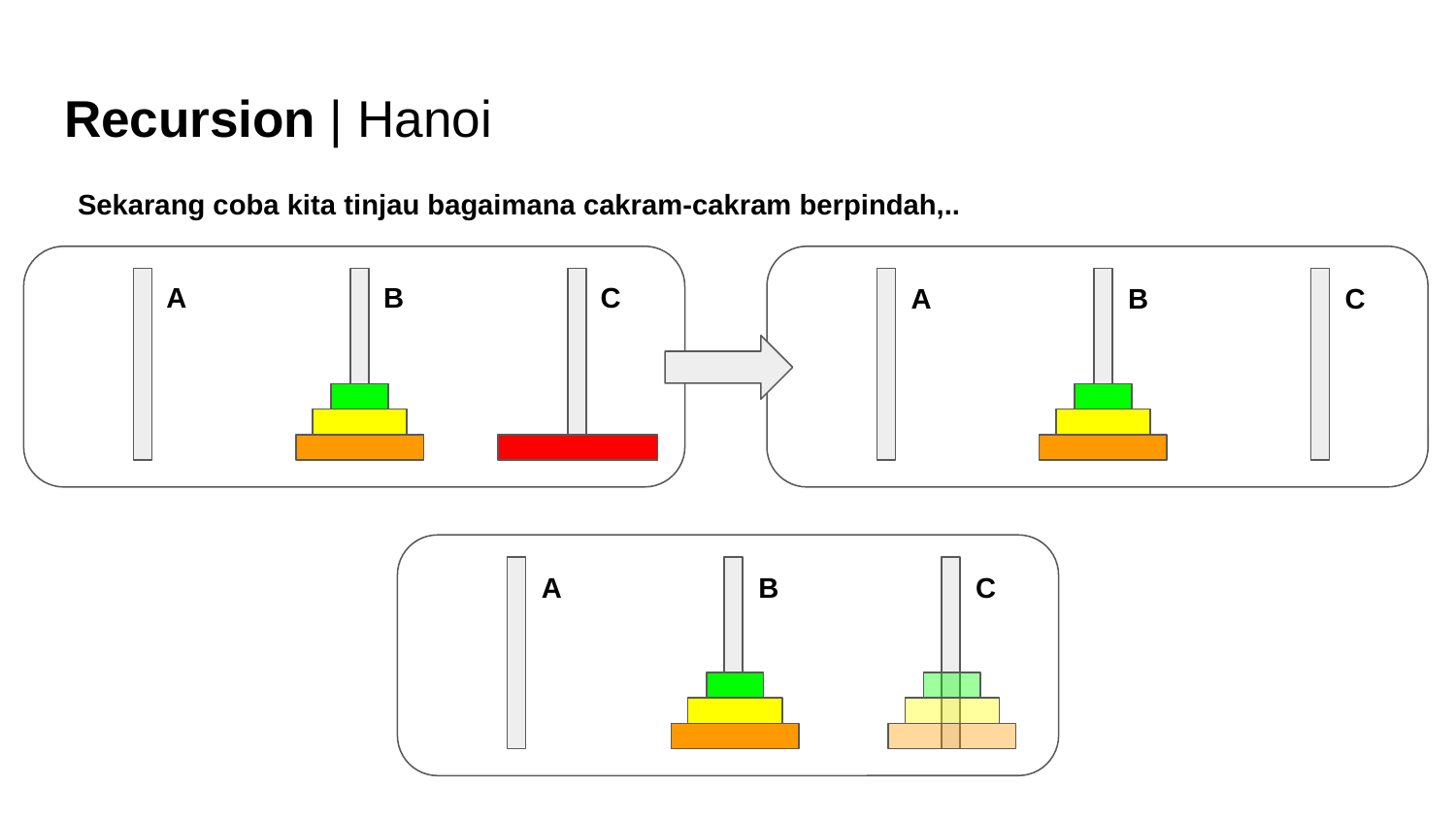

# Recursion | Hanoi
Sekarang coba kita tinjau bagaimana cakram-cakram berpindah,..

B
A
C
B
A
C

B
A
C